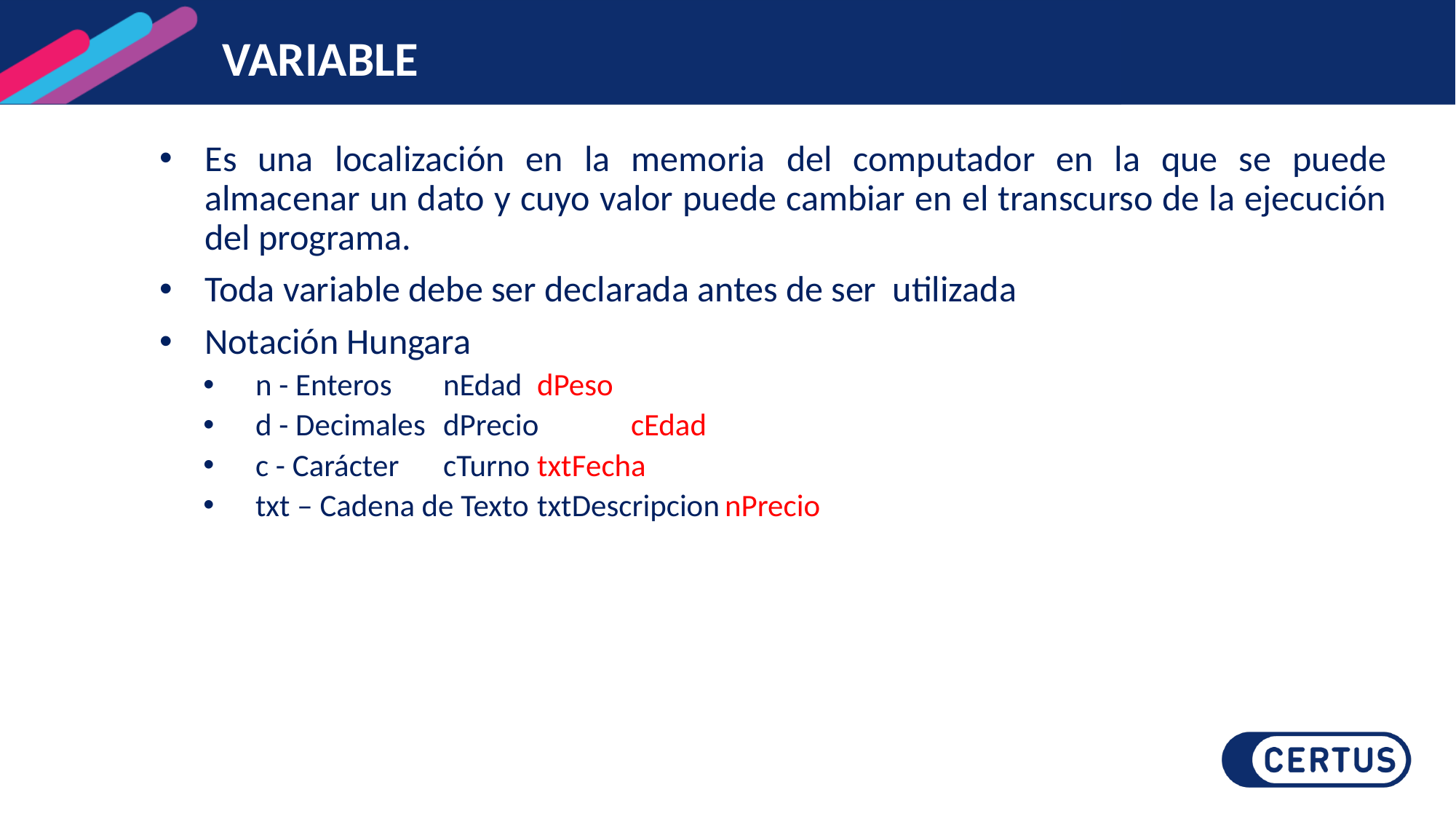

# VARIABLE
Es una localización en la memoria del computador en la que se puede almacenar un dato y cuyo valor puede cambiar en el transcurso de la ejecución del programa.
Toda variable debe ser declarada antes de ser  utilizada
Notación Hungara
n - Enteros			nEdad			dPeso
d - Decimales			dPrecio			cEdad
c - Carácter 			cTurno			txtFecha
txt – Cadena de Texto 		txtDescripcion		nPrecio